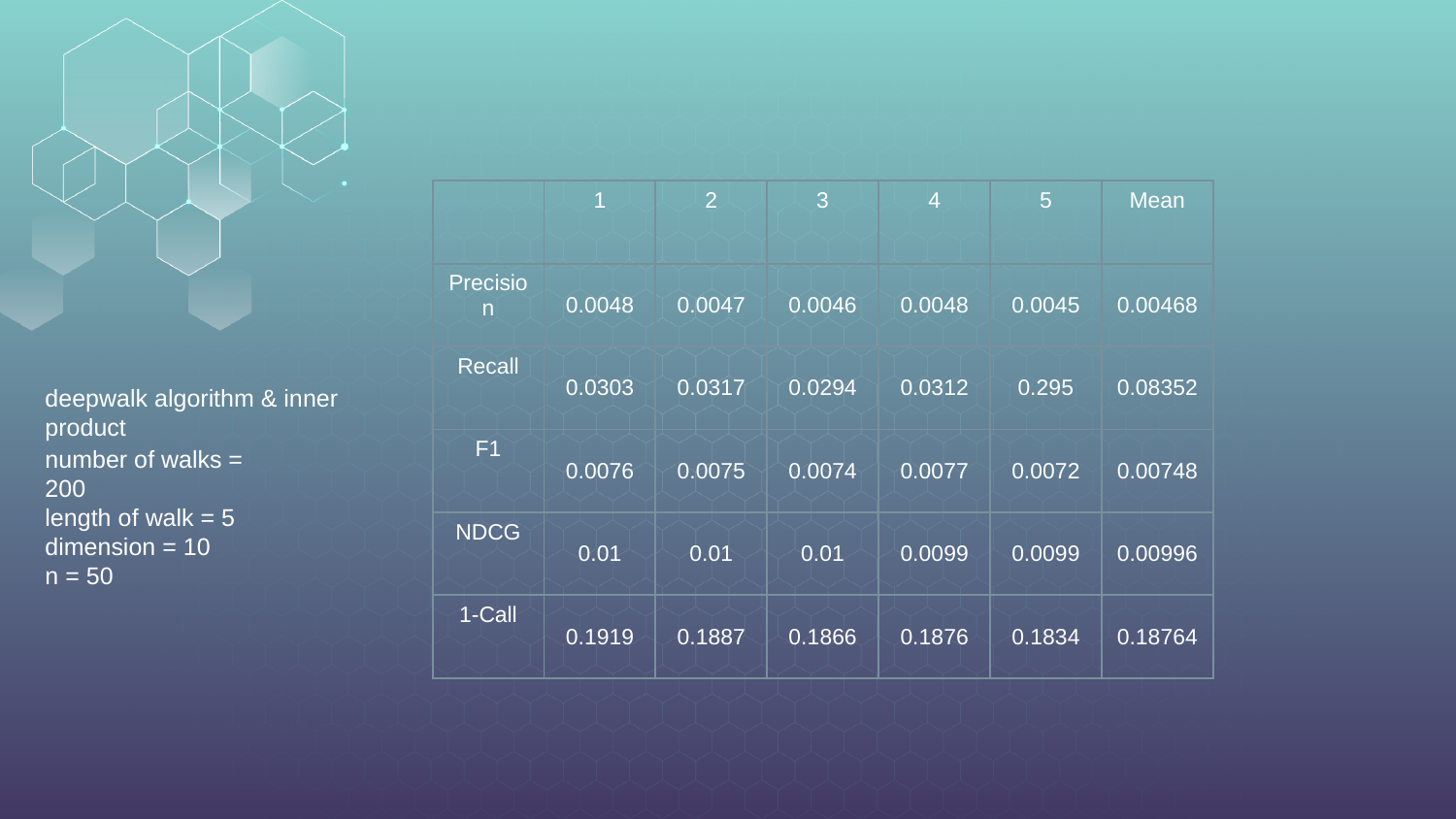

|  | 1 | 2 | 3 | 4 | 5 | Mean |
| --- | --- | --- | --- | --- | --- | --- |
| Precision | 0.0048 | 0.0047 | 0.0046 | 0.0048 | 0.0045 | 0.00468 |
| Recall | 0.0303 | 0.0317 | 0.0294 | 0.0312 | 0.295 | 0.08352 |
| F1 | 0.0076 | 0.0075 | 0.0074 | 0.0077 | 0.0072 | 0.00748 |
| NDCG | 0.01 | 0.01 | 0.01 | 0.0099 | 0.0099 | 0.00996 |
| 1-Call | 0.1919 | 0.1887 | 0.1866 | 0.1876 | 0.1834 | 0.18764 |
deepwalk algorithm & inner product
# number of walks = 200 length of walk = 5 dimension = 10 n = 50